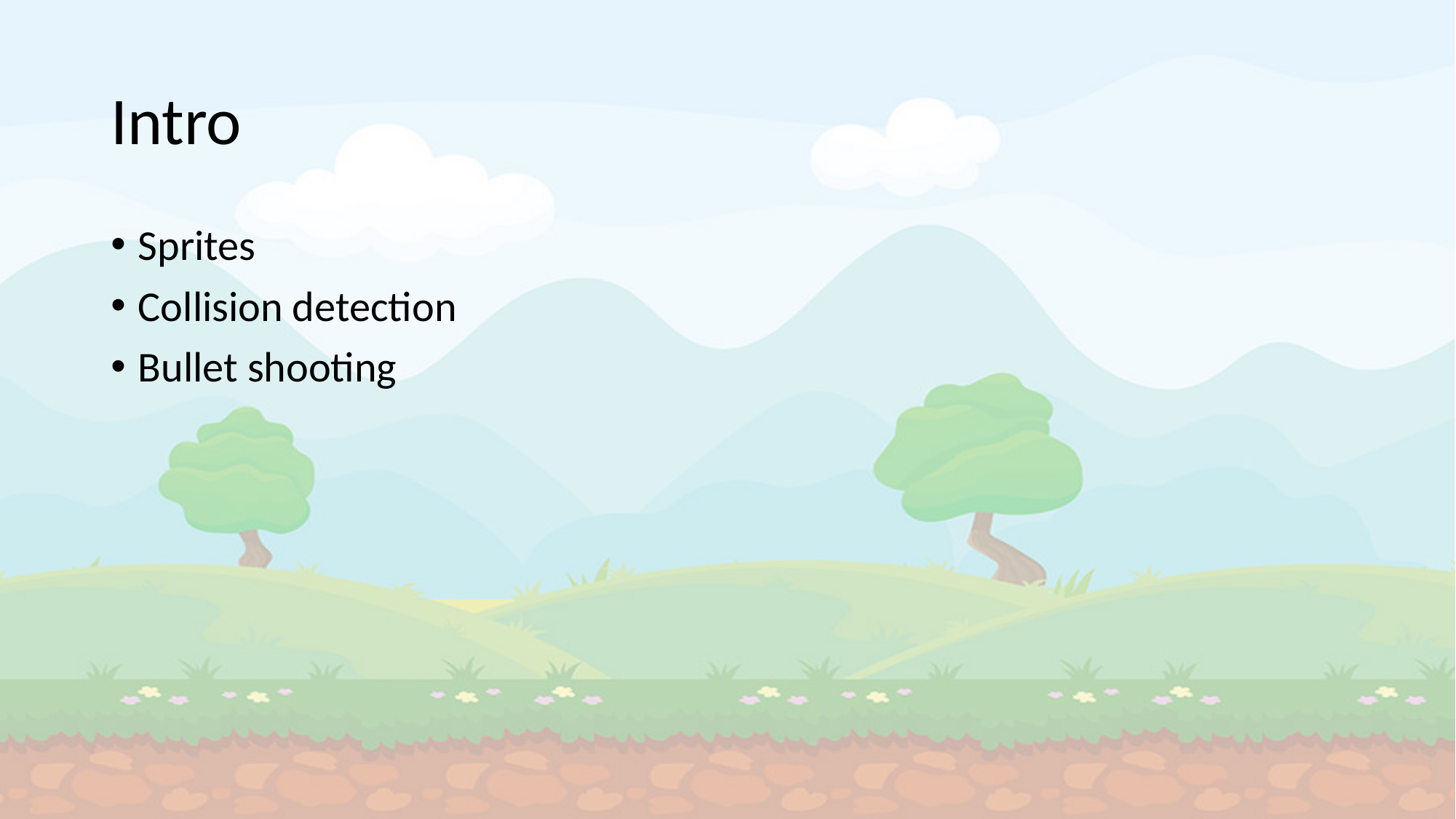

# Intro
Sprites
Collision detection
Bullet shooting